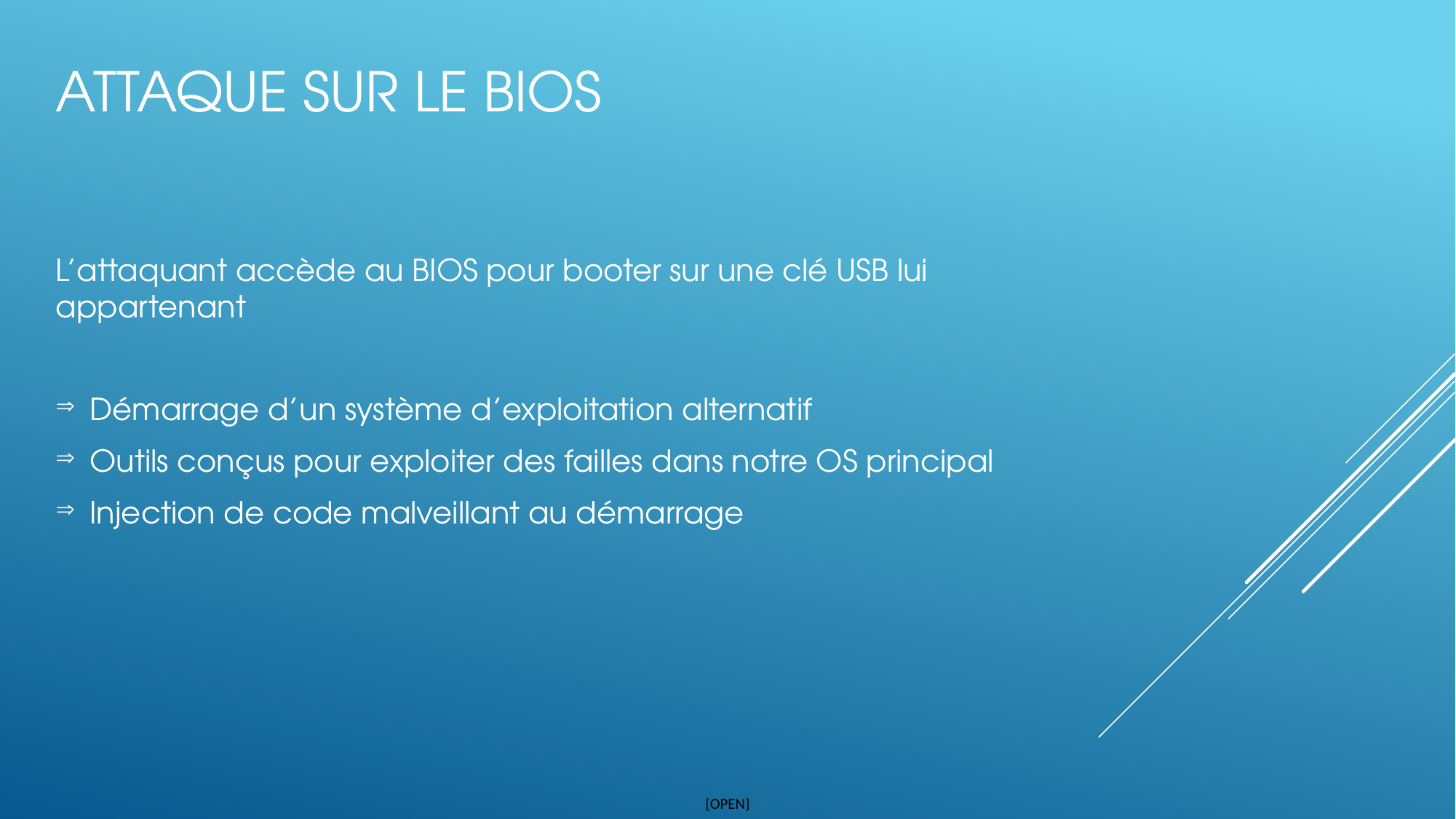

# Attaque sur le BIOS
L’attaquant accède au BIOS pour booter sur une clé USB lui appartenant

Démarrage d’un système d’exploitation alternatif
Outils conçus pour exploiter des failles dans notre OS principal
Injection de code malveillant au démarrage